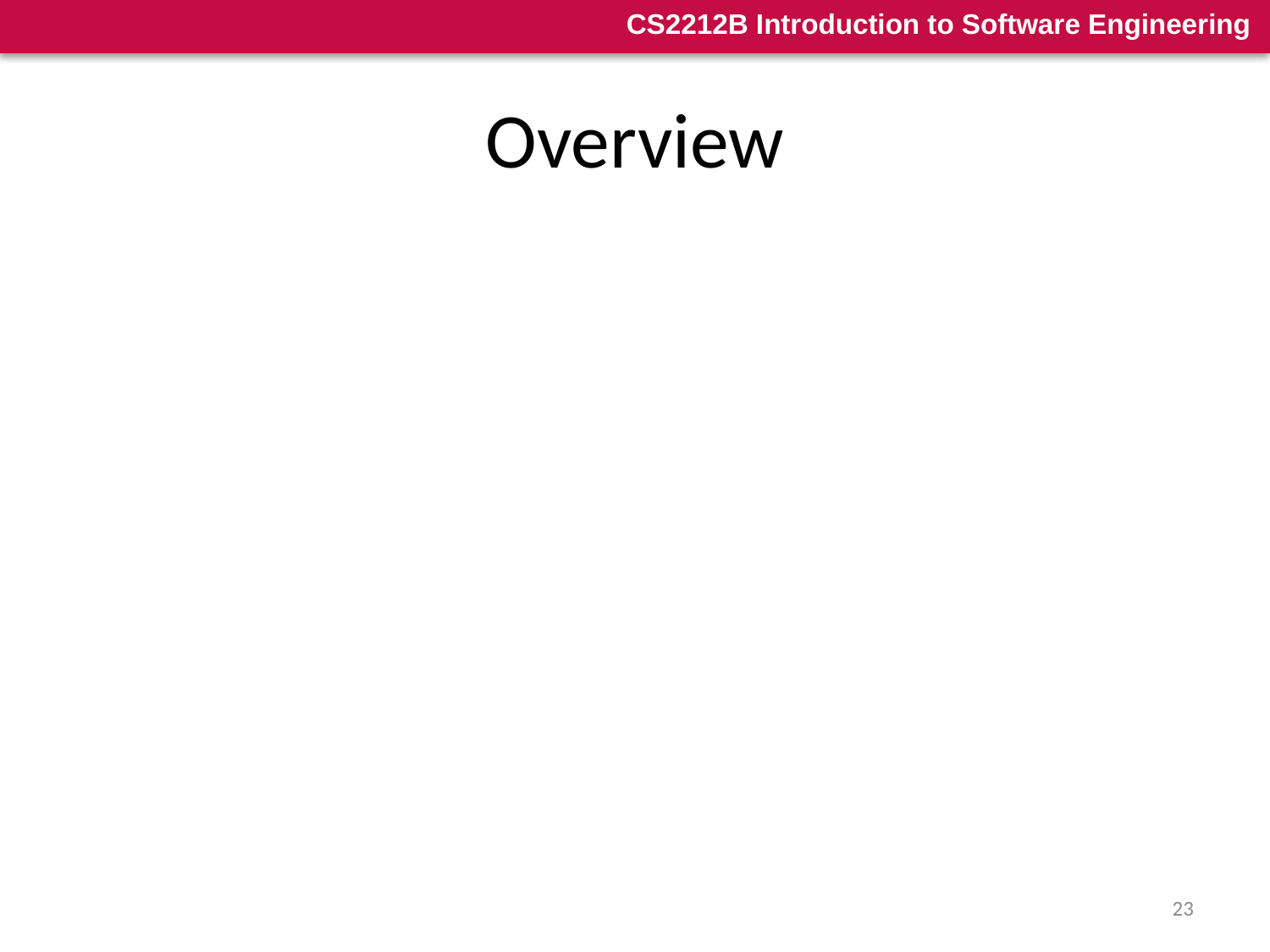

# Overview
Context
What is software architecture?
Example: Mobile Robotics
Architectural styles and patterns
Data flow
Call-and-return
Interacting processes
Data-oriented repository
Data-sharing
Hierarchical
Other
Heterogeneous architectures
23